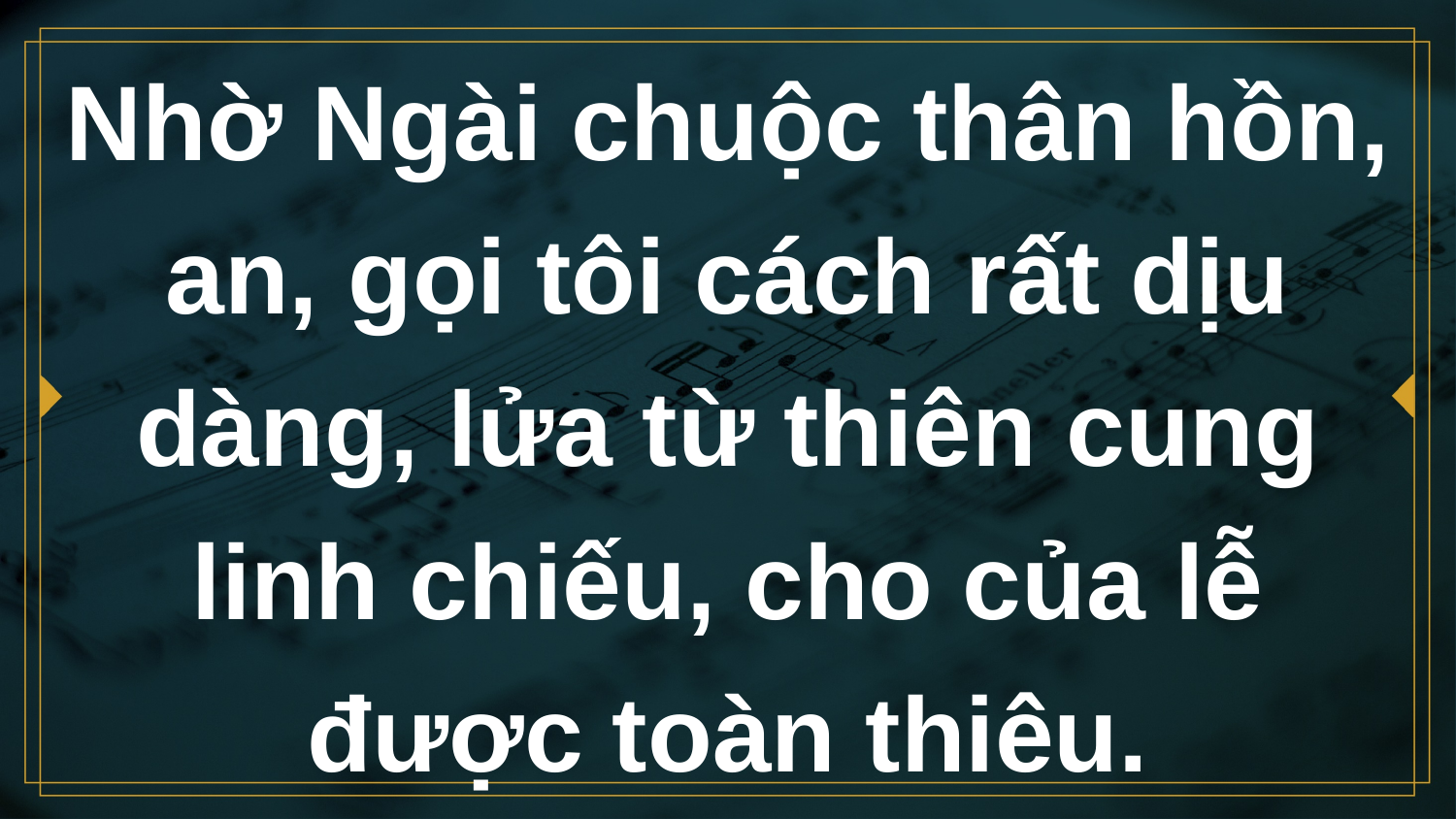

# Nhờ Ngài chuộc thân hồn, an, gọi tôi cách rất dịu dàng, lửa từ thiên cung linh chiếu, cho của lễ được toàn thiêu.